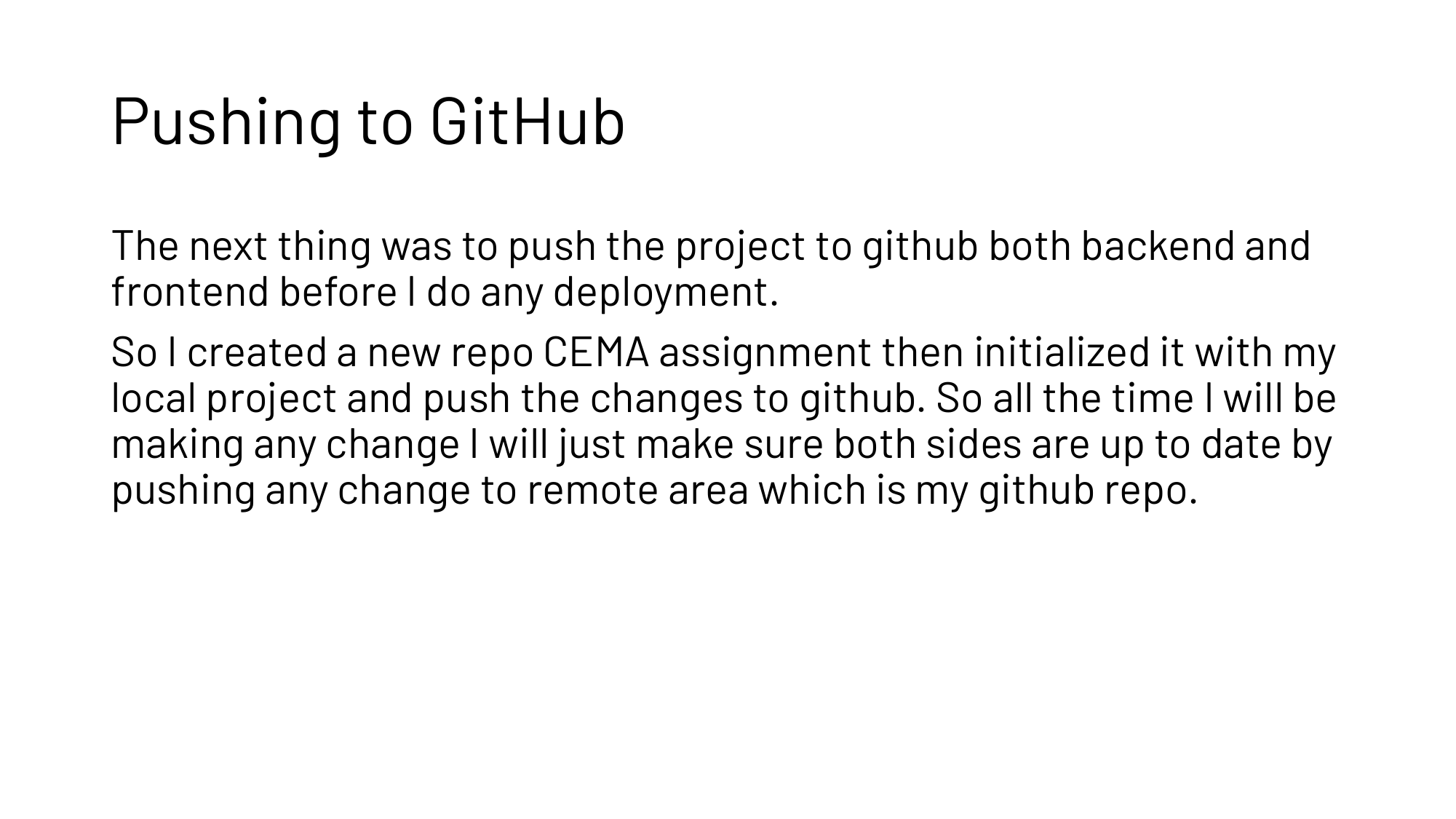

# Pushing to GitHub
The next thing was to push the project to github both backend and frontend before I do any deployment.
So I created a new repo CEMA assignment then initialized it with my local project and push the changes to github. So all the time I will be making any change I will just make sure both sides are up to date by pushing any change to remote area which is my github repo.